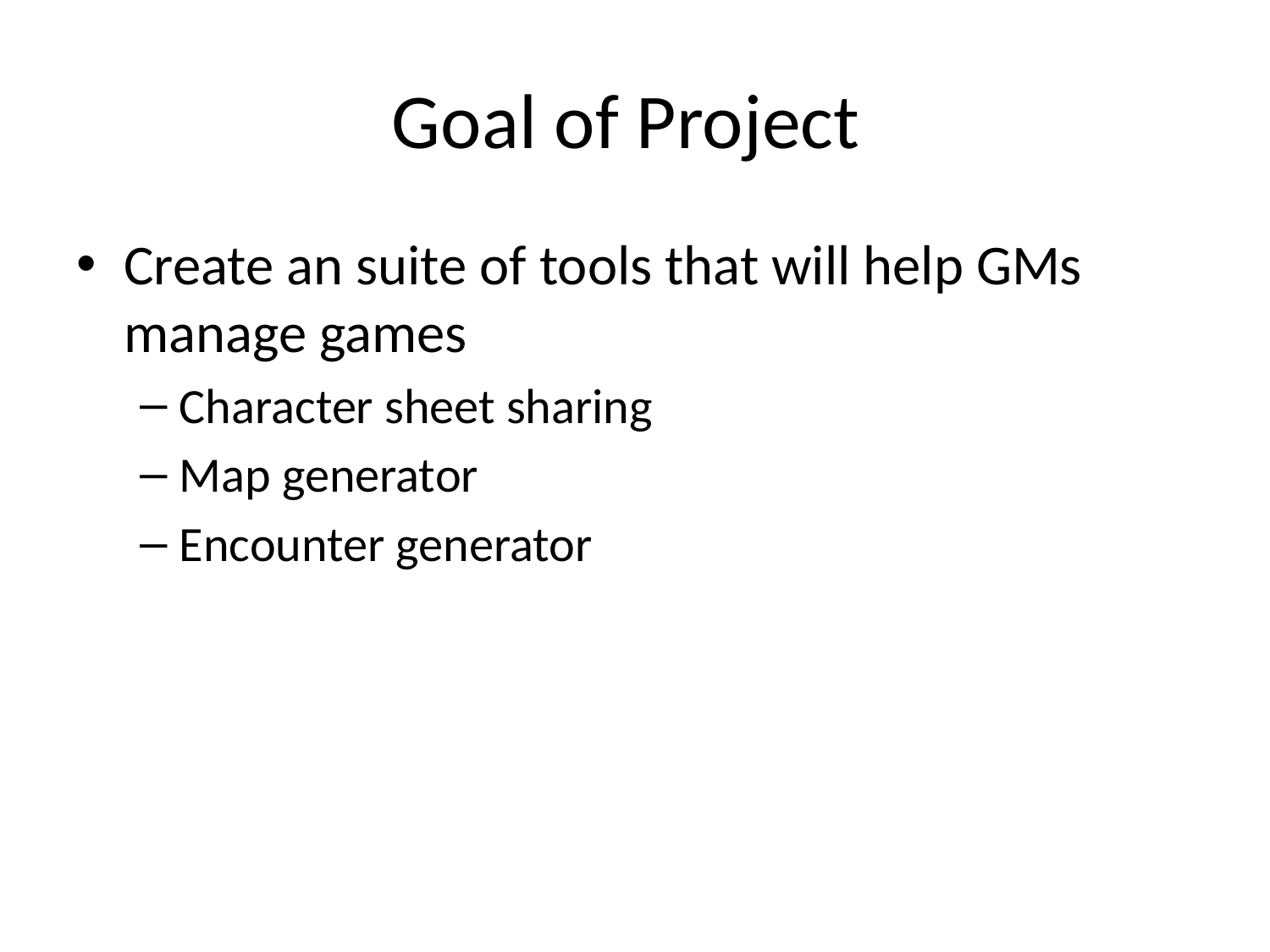

# Goal of Project
Create an suite of tools that will help GMs manage games
Character sheet sharing
Map generator
Encounter generator